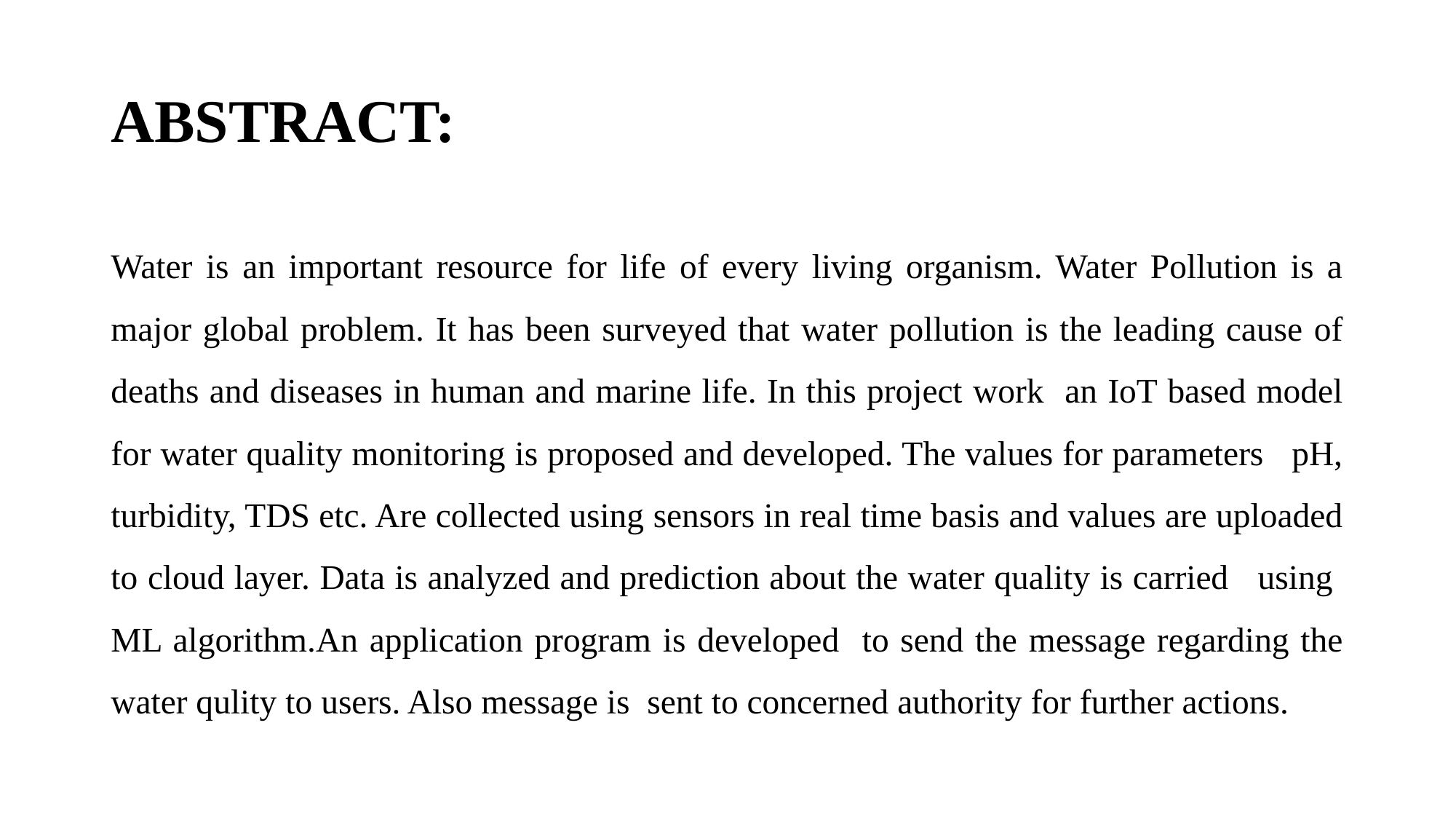

# ABSTRACT:
Water is an important resource for life of every living organism. Water Pollution is a major global problem. It has been surveyed that water pollution is the leading cause of deaths and diseases in human and marine life. In this project work  an IoT based model for water quality monitoring is proposed and developed. The values for parameters   pH, turbidity, TDS etc. Are collected using sensors in real time basis and values are uploaded to cloud layer. Data is analyzed and prediction about the water quality is carried   using  ML algorithm.An application program is developed  to send the message regarding the water qulity to users. Also message is  sent to concerned authority for further actions.